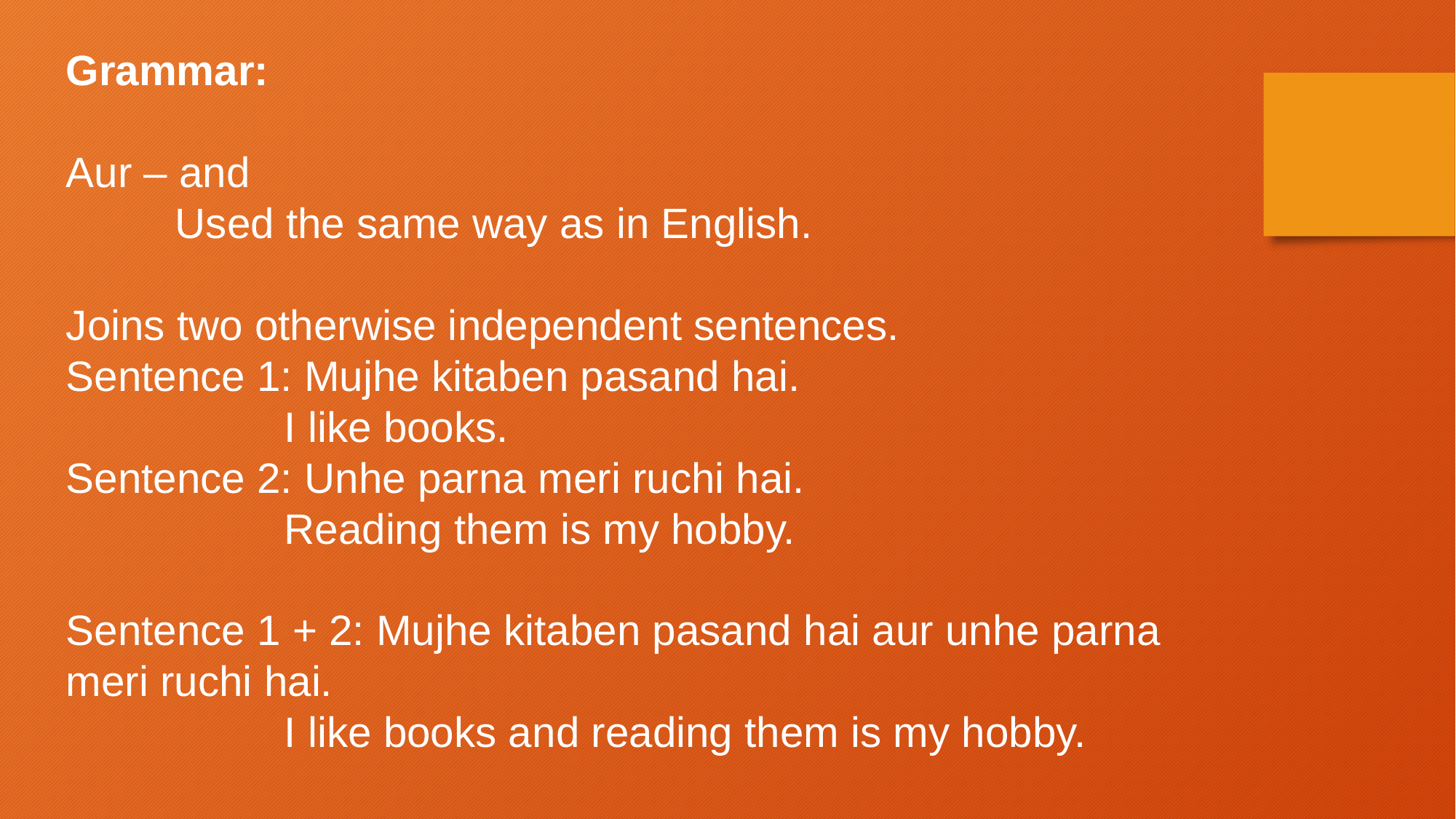

Grammar:

Aur – and
	Used the same way as in English.

Joins two otherwise independent sentences.
Sentence 1: Mujhe kitaben pasand hai.
		I like books.
Sentence 2: Unhe parna meri ruchi hai.
		Reading them is my hobby.

Sentence 1 + 2: Mujhe kitaben pasand hai aur unhe parna meri ruchi hai.
		I like books and reading them is my hobby.